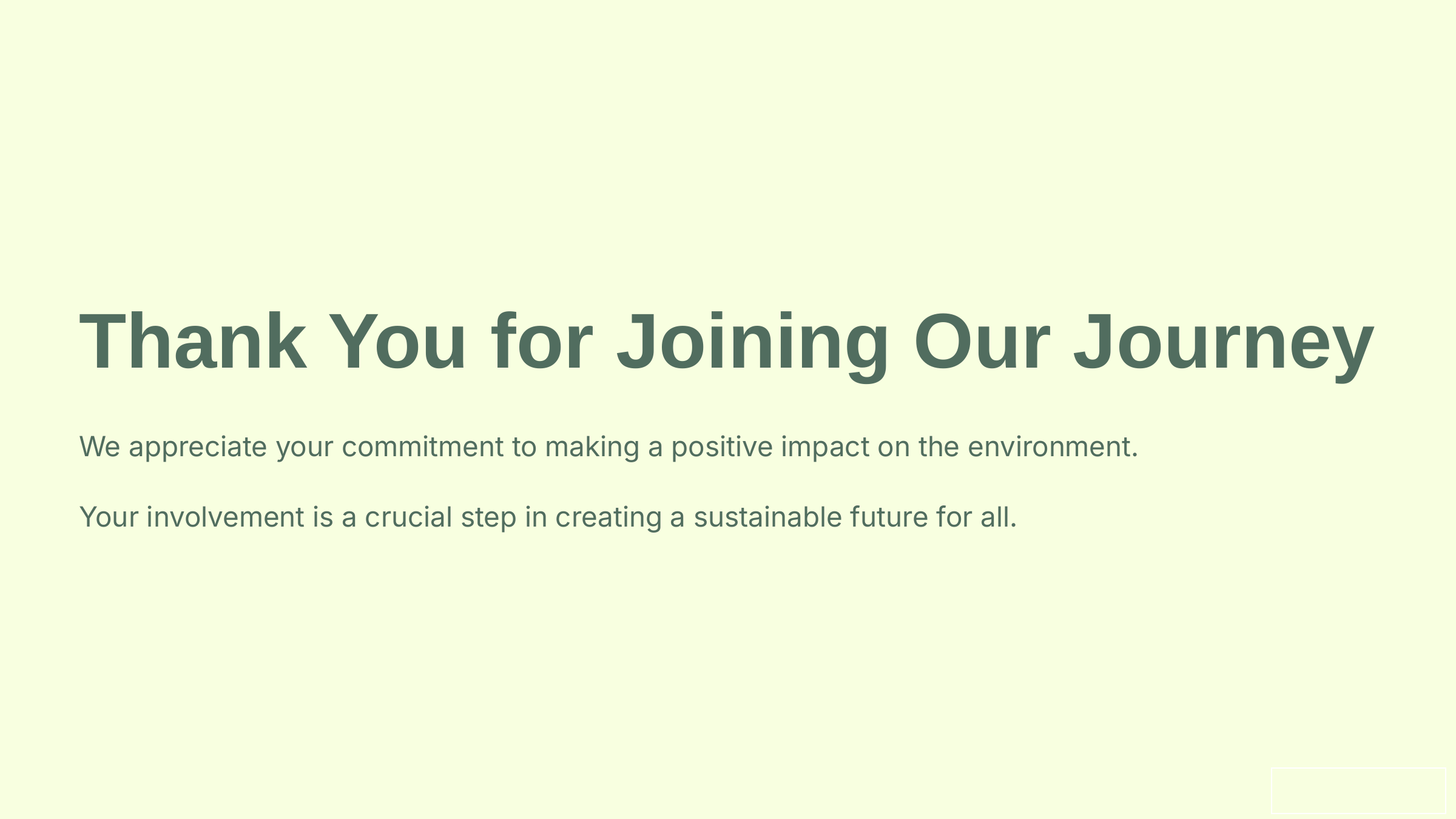

Thank You for Joining Our Journey
We appreciate your commitment to making a positive impact on the environment.
Your involvement is a crucial step in creating a sustainable future for all.